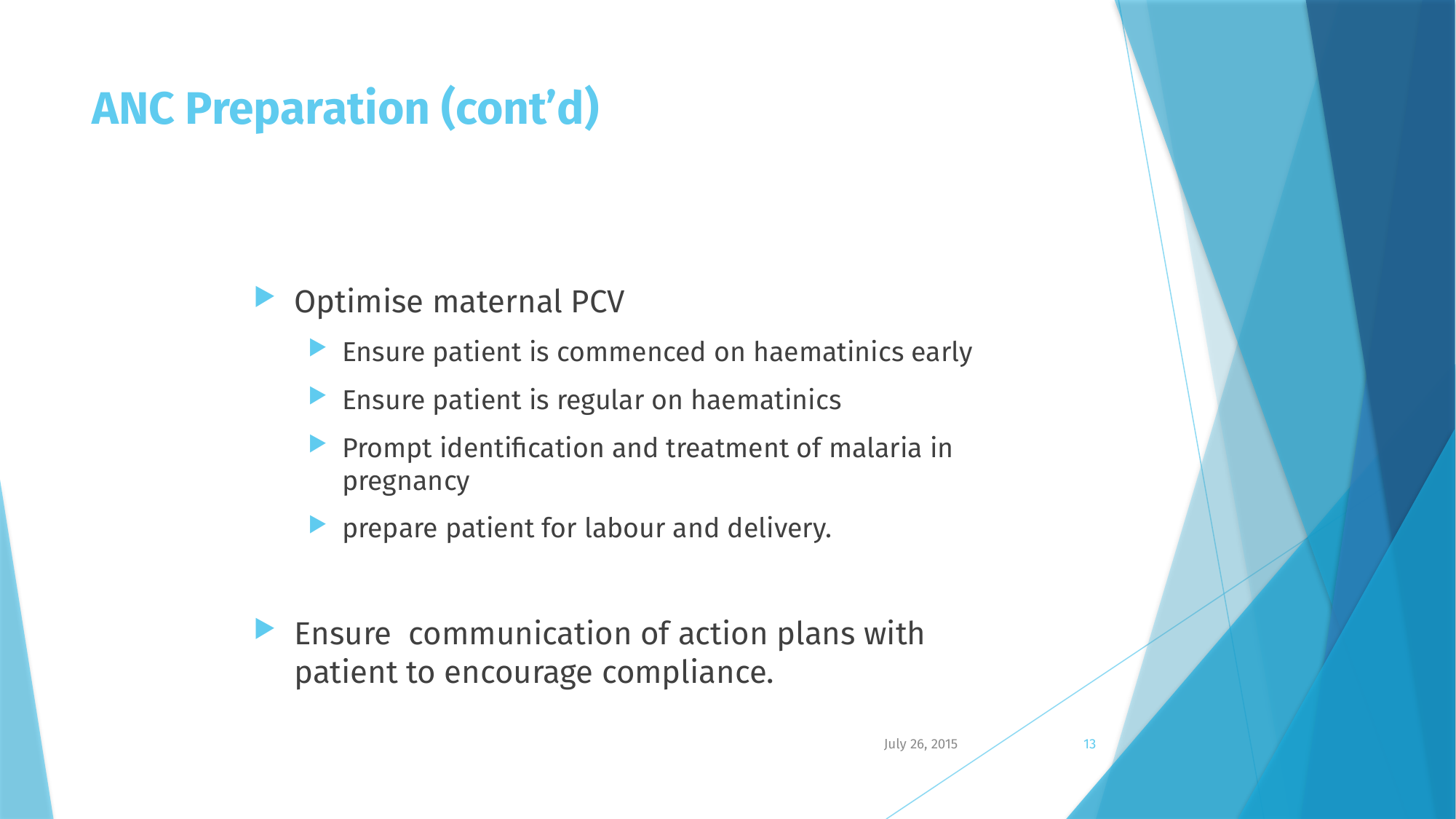

# ANC Preparation (cont’d)
Optimise maternal PCV
Ensure patient is commenced on haematinics early
Ensure patient is regular on haematinics
Prompt identification and treatment of malaria in pregnancy
prepare patient for labour and delivery.

Ensure  communication of action plans with patient to encourage compliance.

July 26, 2015
13